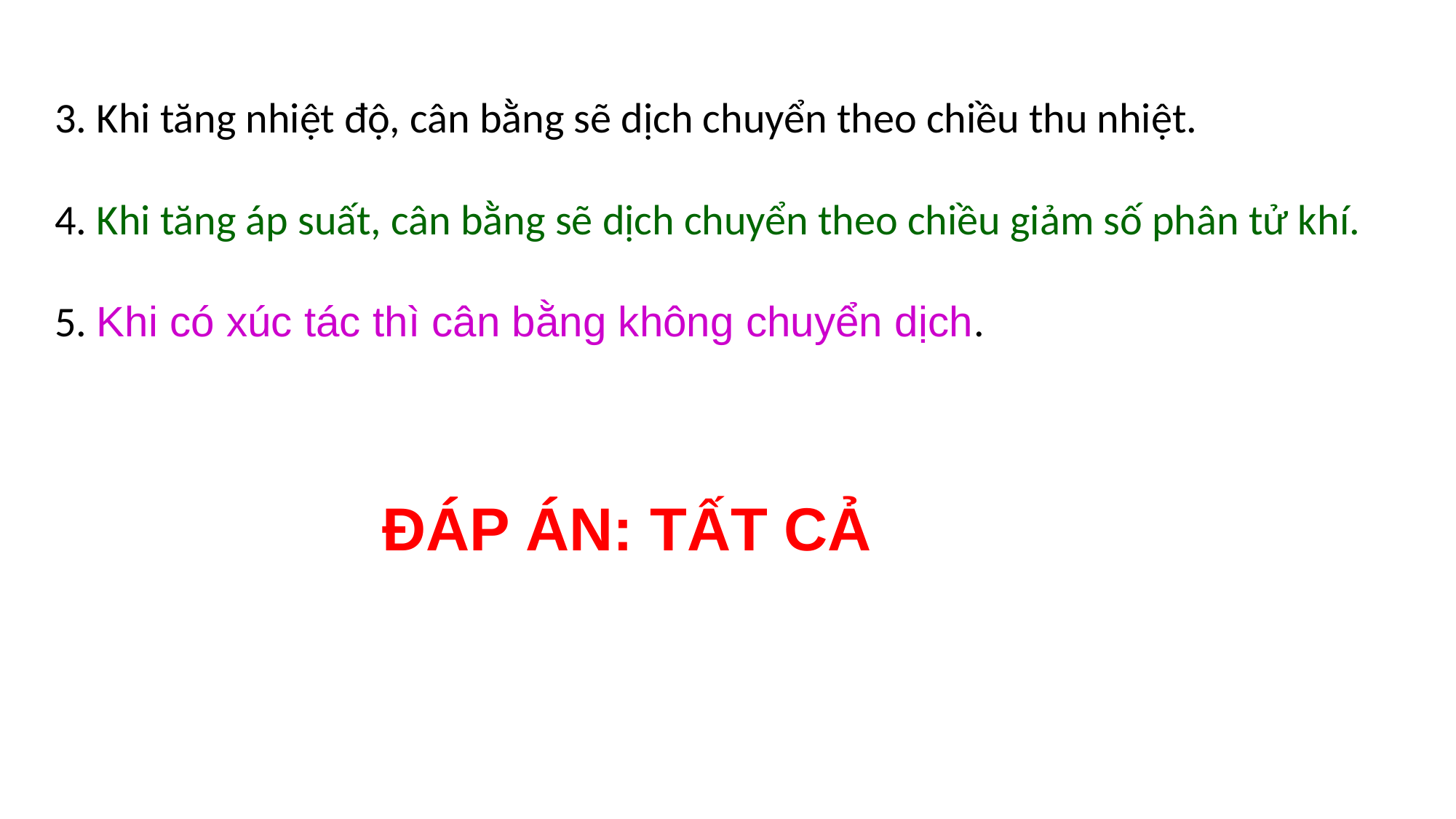

3. Khi tăng nhiệt độ, cân bằng sẽ dịch chuyển theo chiều thu nhiệt.
4. Khi tăng áp suất, cân bằng sẽ dịch chuyển theo chiều giảm số phân tử khí.
5. Khi có xúc tác thì cân bằng không chuyển dịch.

ĐÁP ÁN: TẤT CẢ